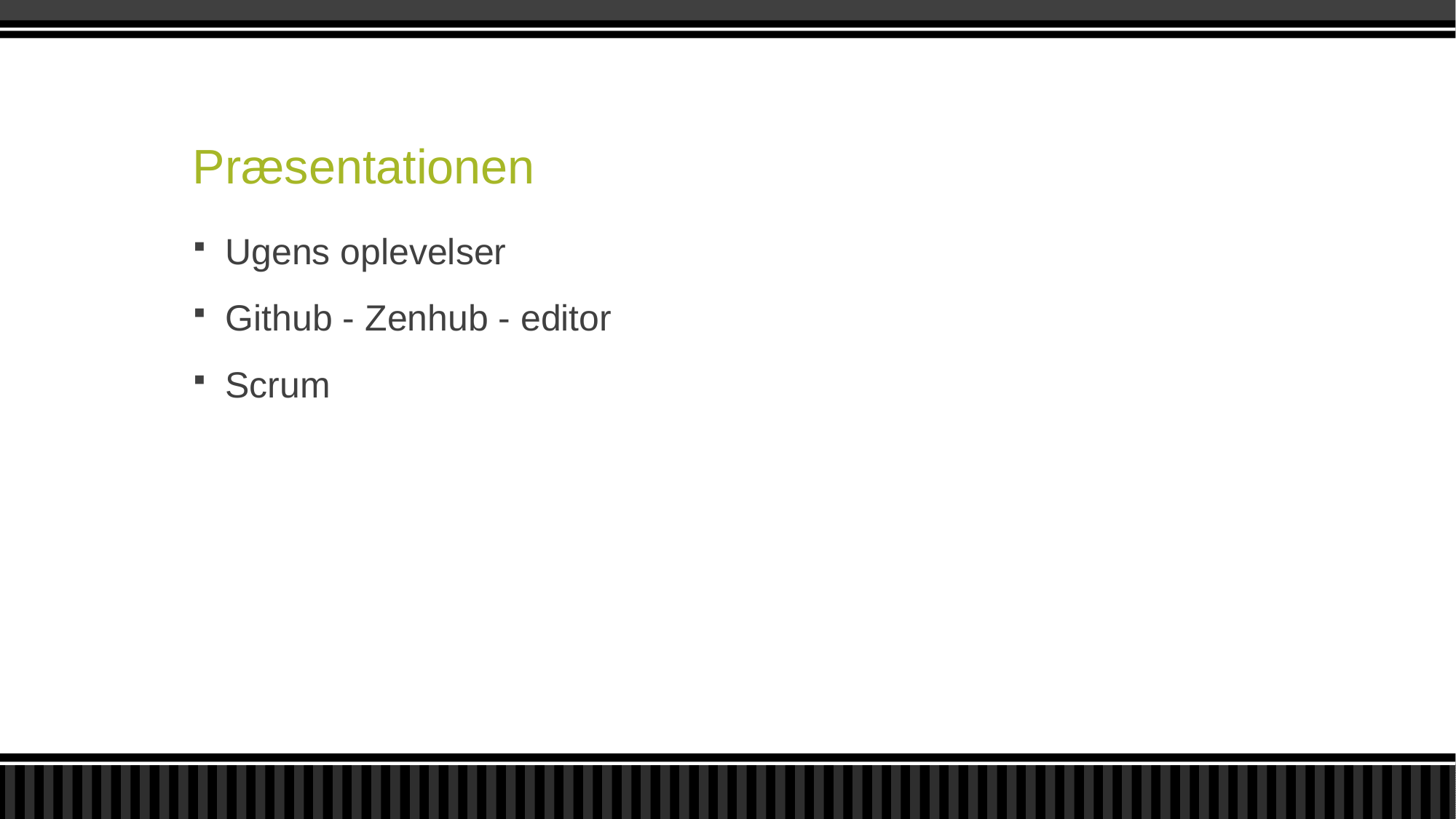

# Præsentationen
Ugens oplevelser
Github - Zenhub - editor
Scrum